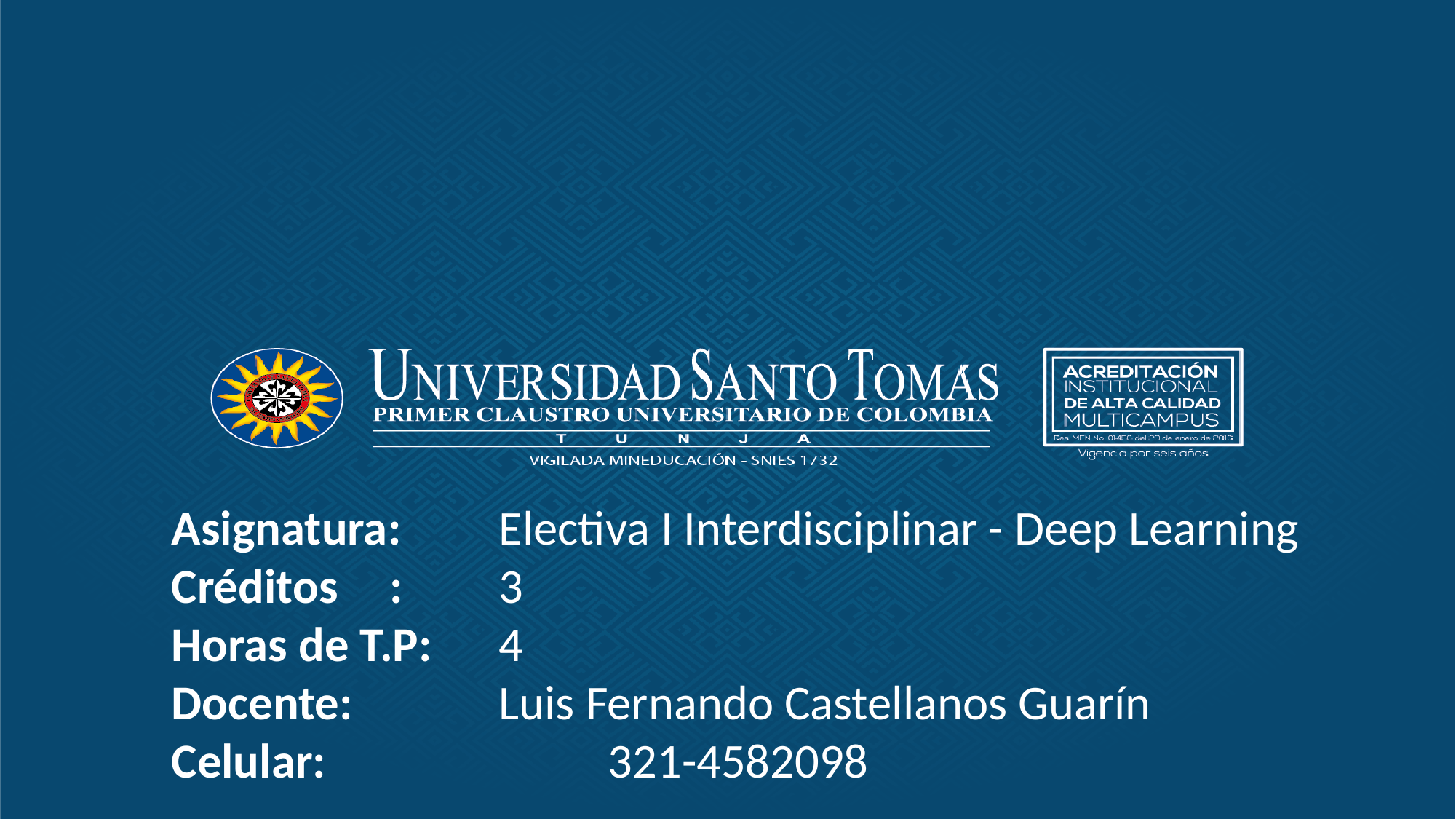

Asignatura: 	Electiva I Interdisciplinar - Deep Learning
Créditos	:	3
Horas de T.P: 	4
Docente: 		Luis Fernando Castellanos Guarín
Celular:			321-4582098